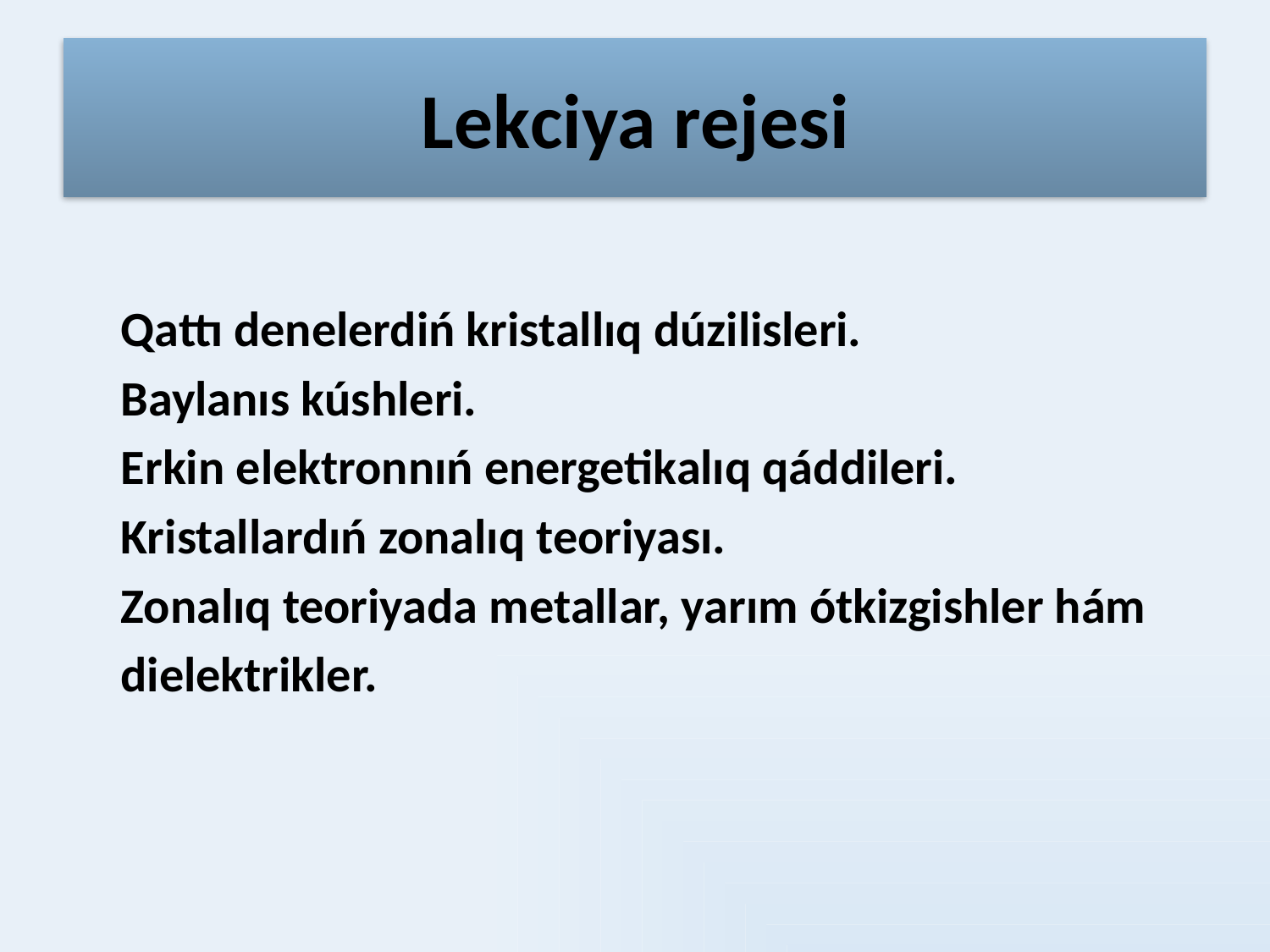

# Lеkсiya rеjеsi

    Qattı denelerdiń kristallıq dúzilisleri.
    Baylanıs kúshleri.
    Erkin elektronnıń energetikalıq qáddileri.
    Kristallardıń zonalıq teoriyası.
    Zonalıq teoriyada metallar, yarım ótkizgishler hám
    dielektrikler.